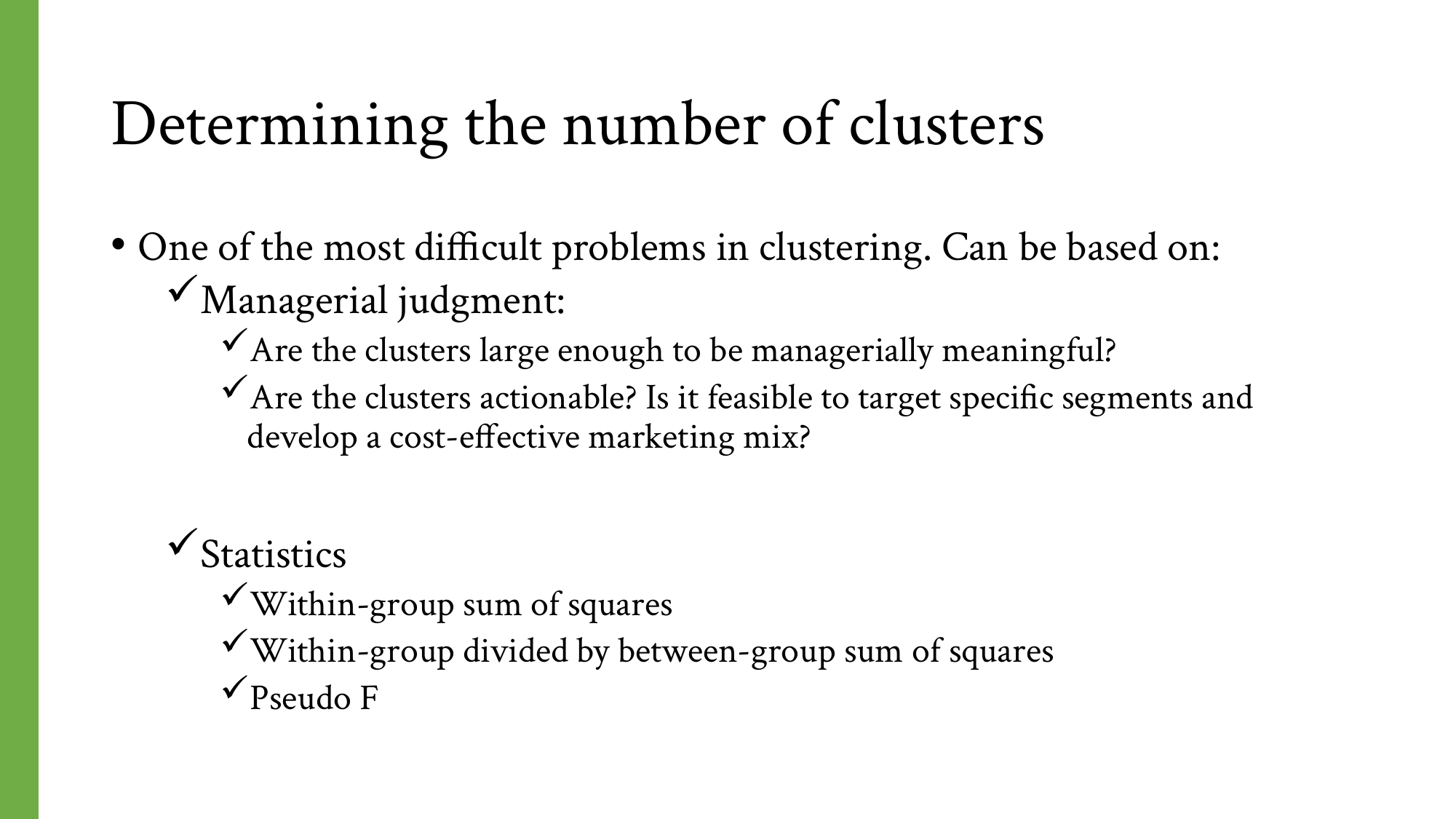

# Determining the number of clusters
One of the most difficult problems in clustering. Can be based on:
Managerial judgment:
Are the clusters large enough to be managerially meaningful?
Are the clusters actionable? Is it feasible to target specific segments and develop a cost-effective marketing mix?

Statistics
Within-group sum of squares
Within-group divided by between-group sum of squares
Pseudo F